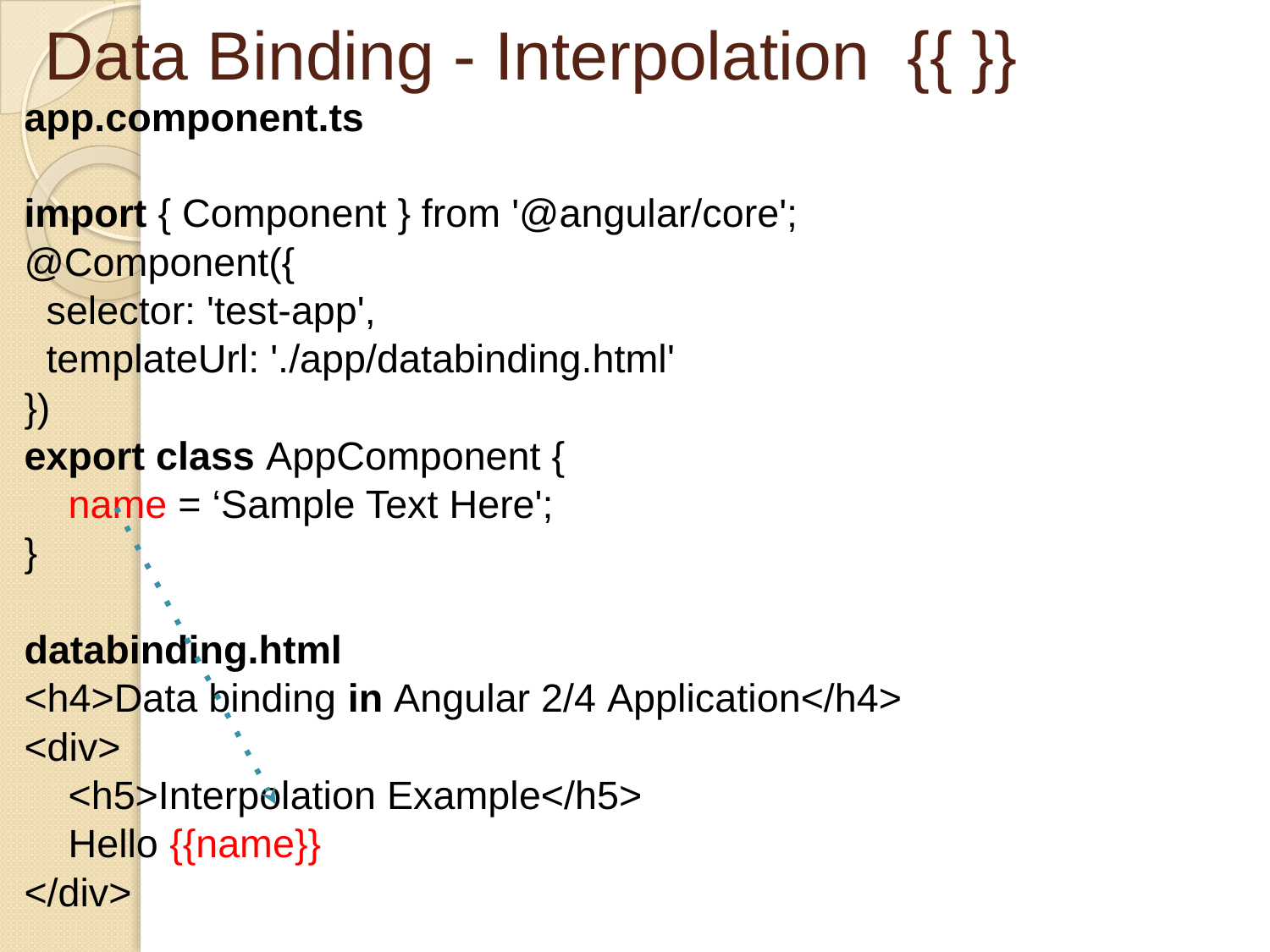

# Data Binding - Interpolation  {{ }}
app.component.ts
import { Component } from '@angular/core';
@Component({
  selector: 'test-app',
  templateUrl: './app/databinding.html'
})
export class AppComponent {
    name = ‘Sample Text Here';
}

databinding.html
<h4>Data binding in Angular 2/4 Application</h4>
<div>
    <h5>Interpolation Example</h5>
    Hello {{name}}
</div>